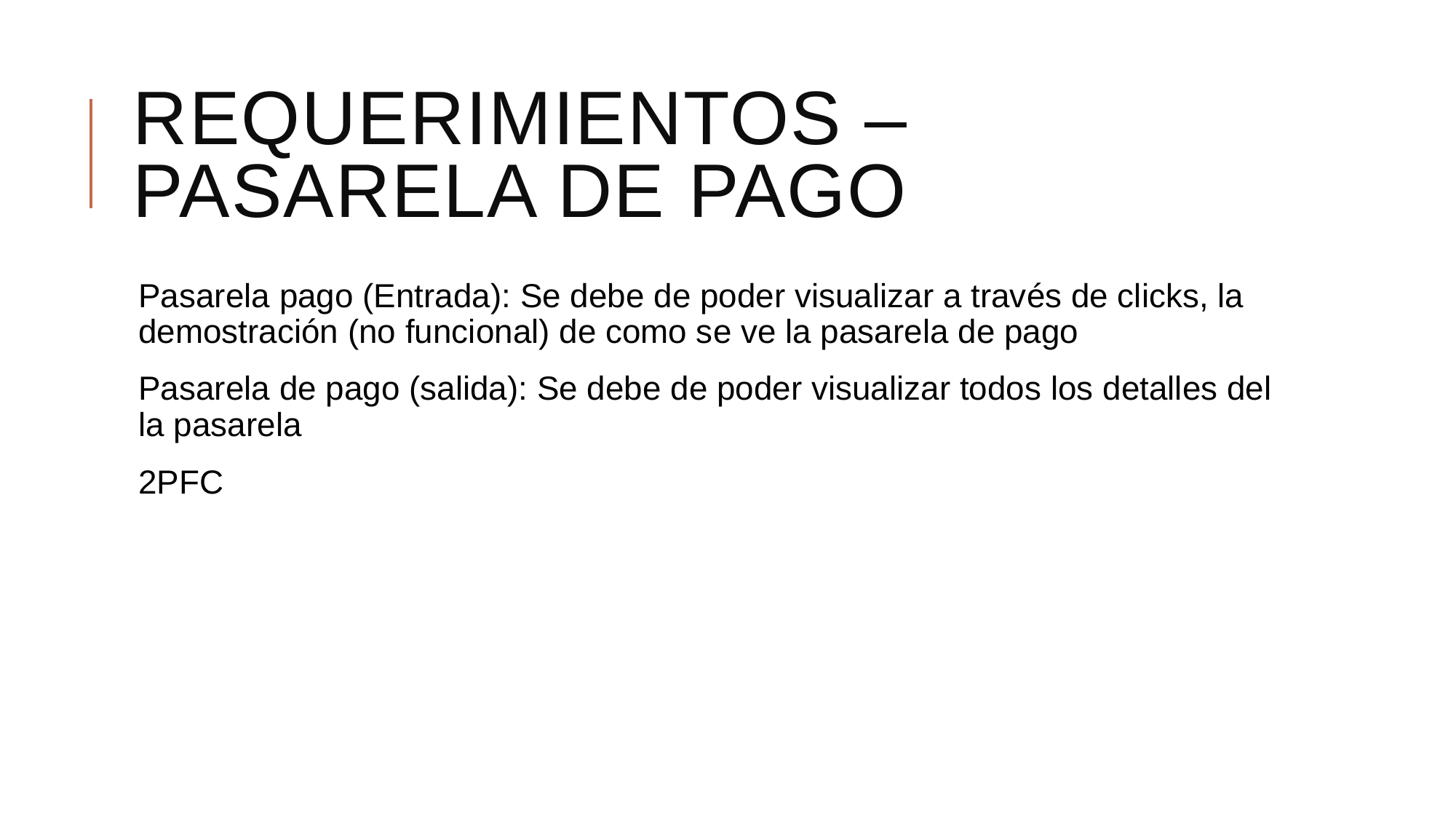

# Requerimientos – pasarela de pago
Pasarela pago (Entrada): Se debe de poder visualizar a través de clicks, la demostración (no funcional) de como se ve la pasarela de pago
Pasarela de pago (salida): Se debe de poder visualizar todos los detalles del la pasarela
2PFC